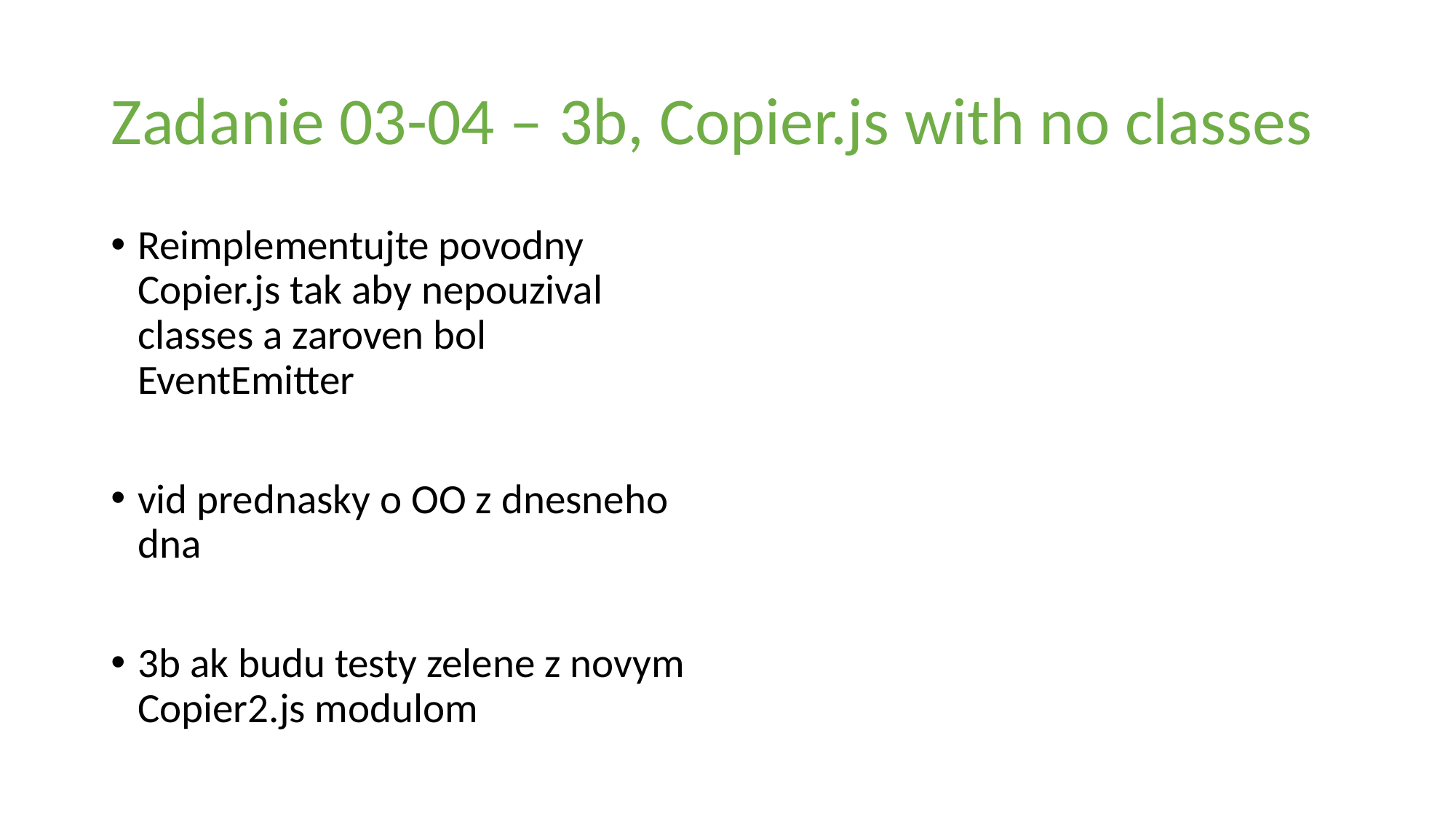

# Zadanie 03-04 – 3b, Copier.js with no classes
Reimplementujte povodny Copier.js tak aby nepouzival classes a zaroven bol EventEmitter

vid prednasky o OO z dnesneho dna

3b ak budu testy zelene z novym Copier2.js modulom